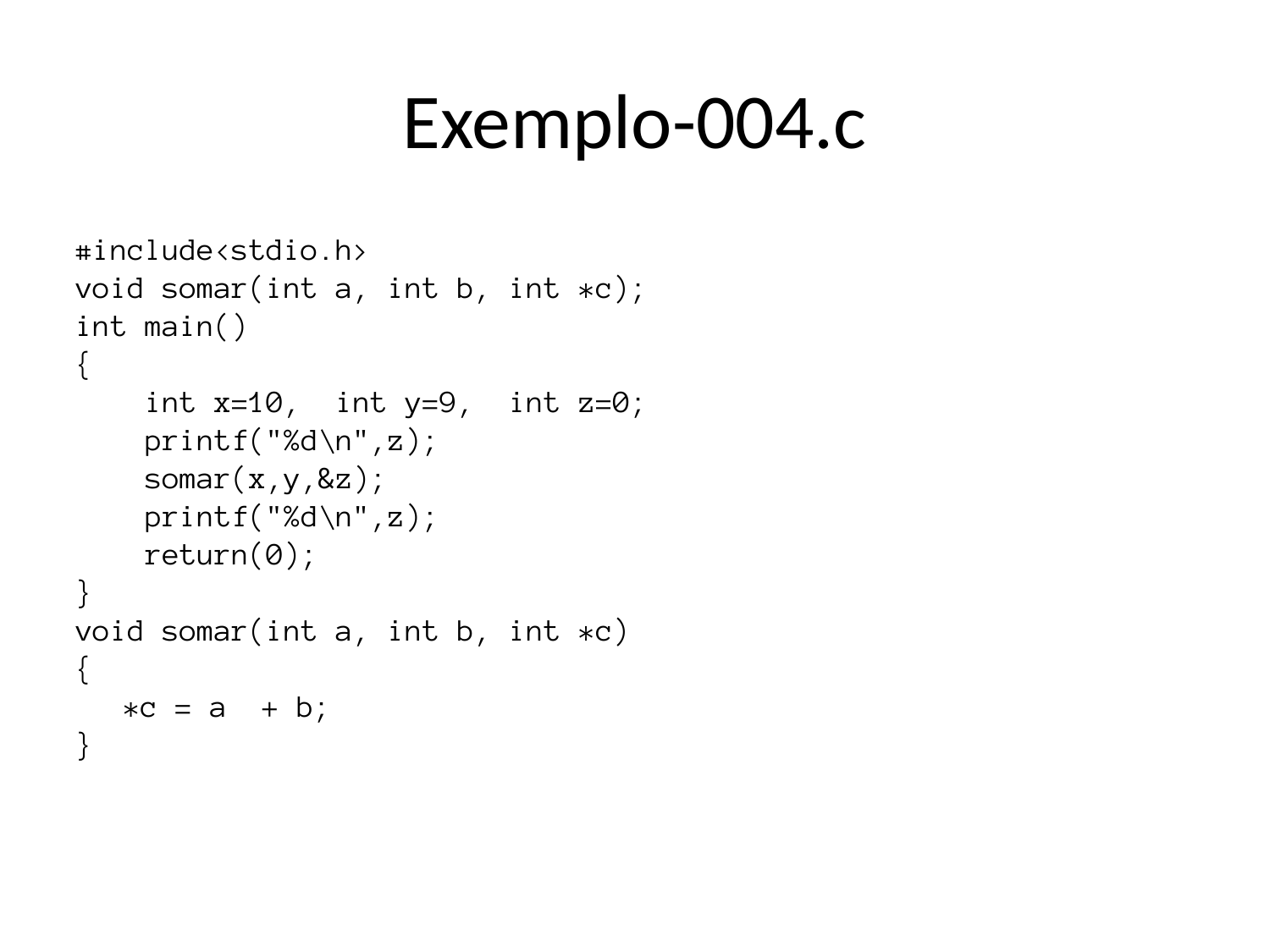

Exemplo-004.c
#include<stdio.h>
void somar(int a, int b, int *c);
int main()
{
    int x=10,  int y=9,  int z=0;
    printf("%d\n",z);
    somar(x,y,&z);
    printf("%d\n",z);
    return(0);
}
void somar(int a, int b, int *c)
{
	*c = a  + b;
}